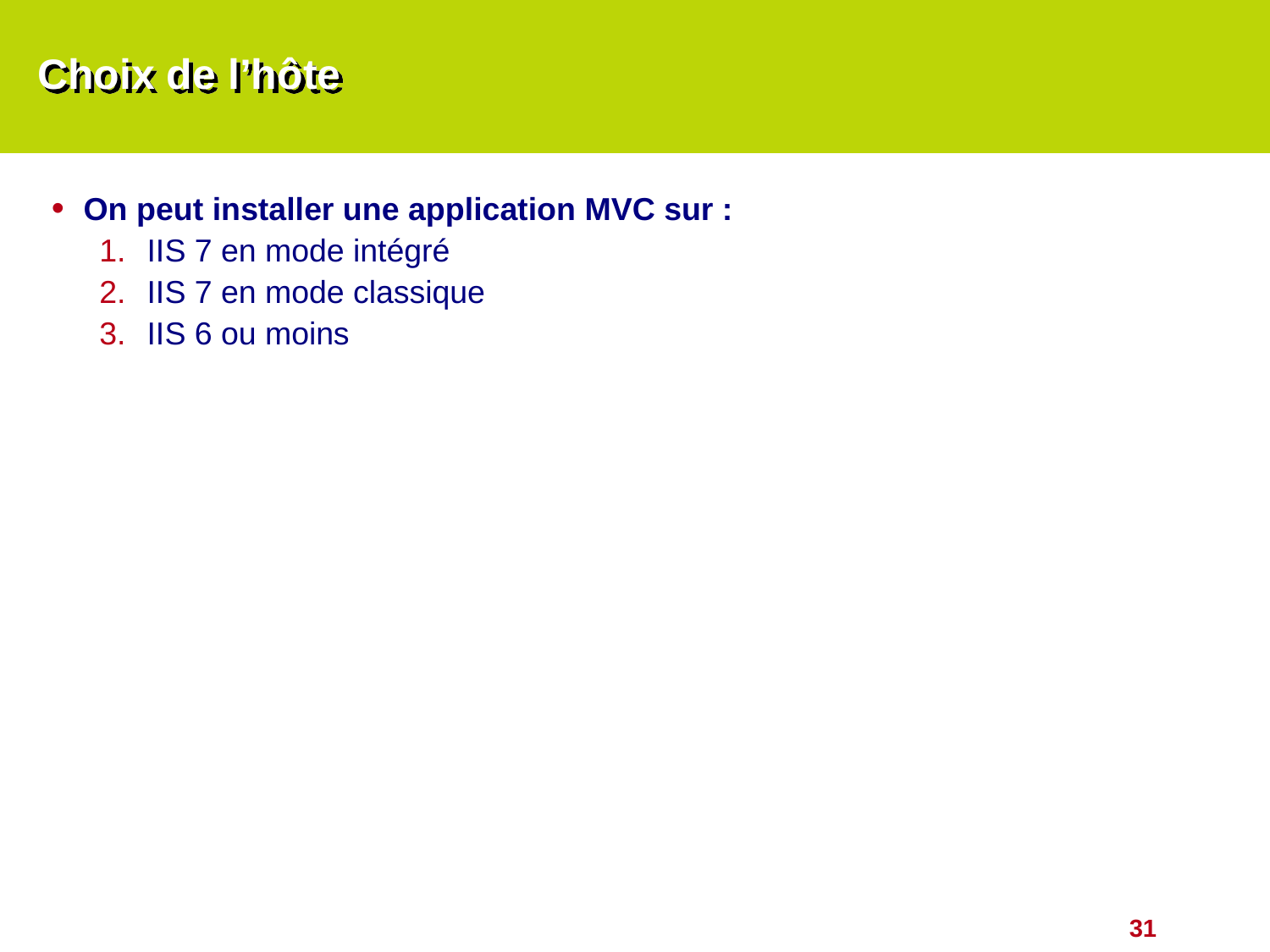

# Choix de l’hôte
On peut installer une application MVC sur :
IIS 7 en mode intégré
IIS 7 en mode classique
IIS 6 ou moins